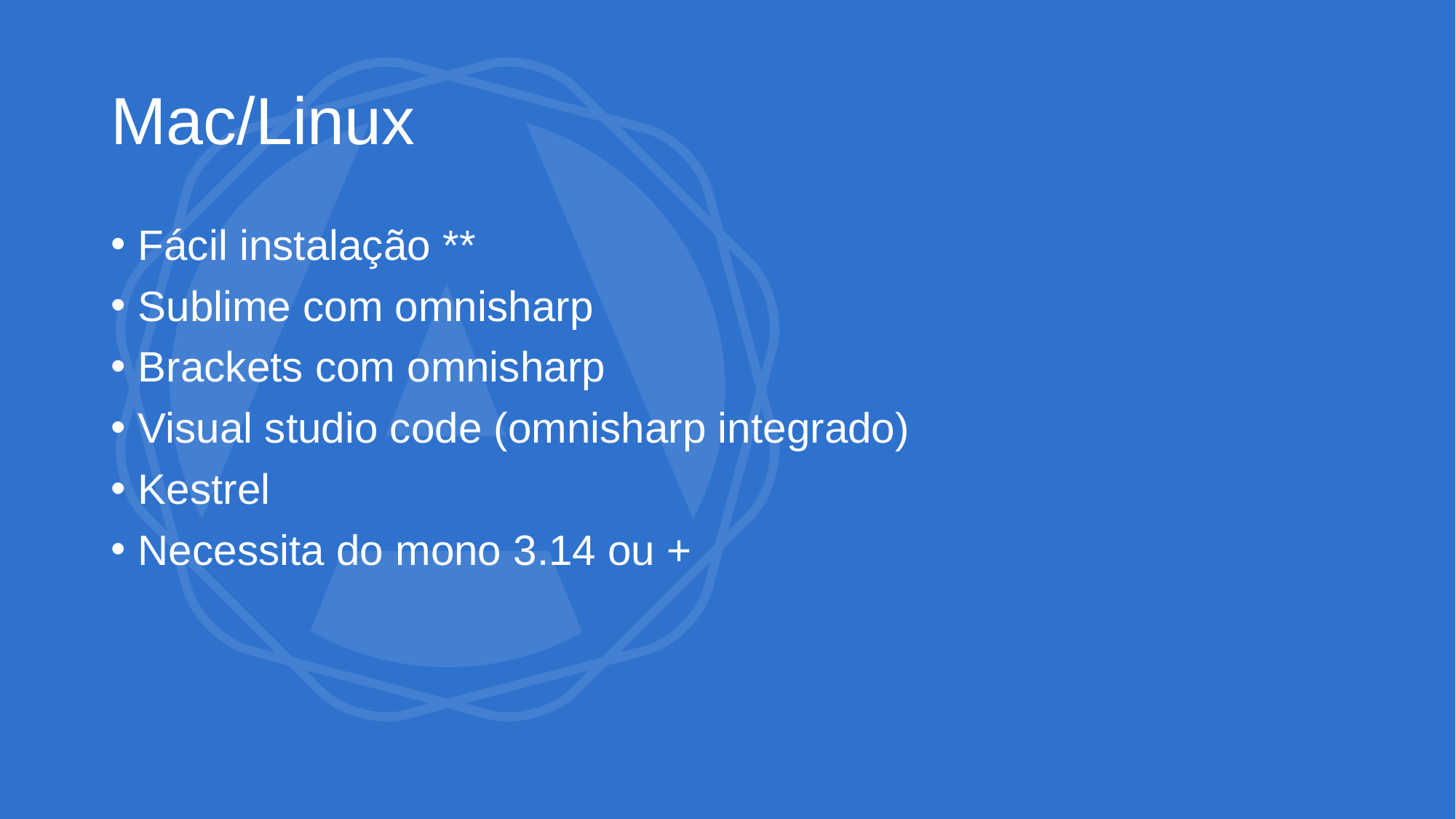

# Mac/Linux
Fácil instalação **
Sublime com omnisharp
Brackets com omnisharp
Visual studio code (omnisharp integrado)
Kestrel
Necessita do mono 3.14 ou +